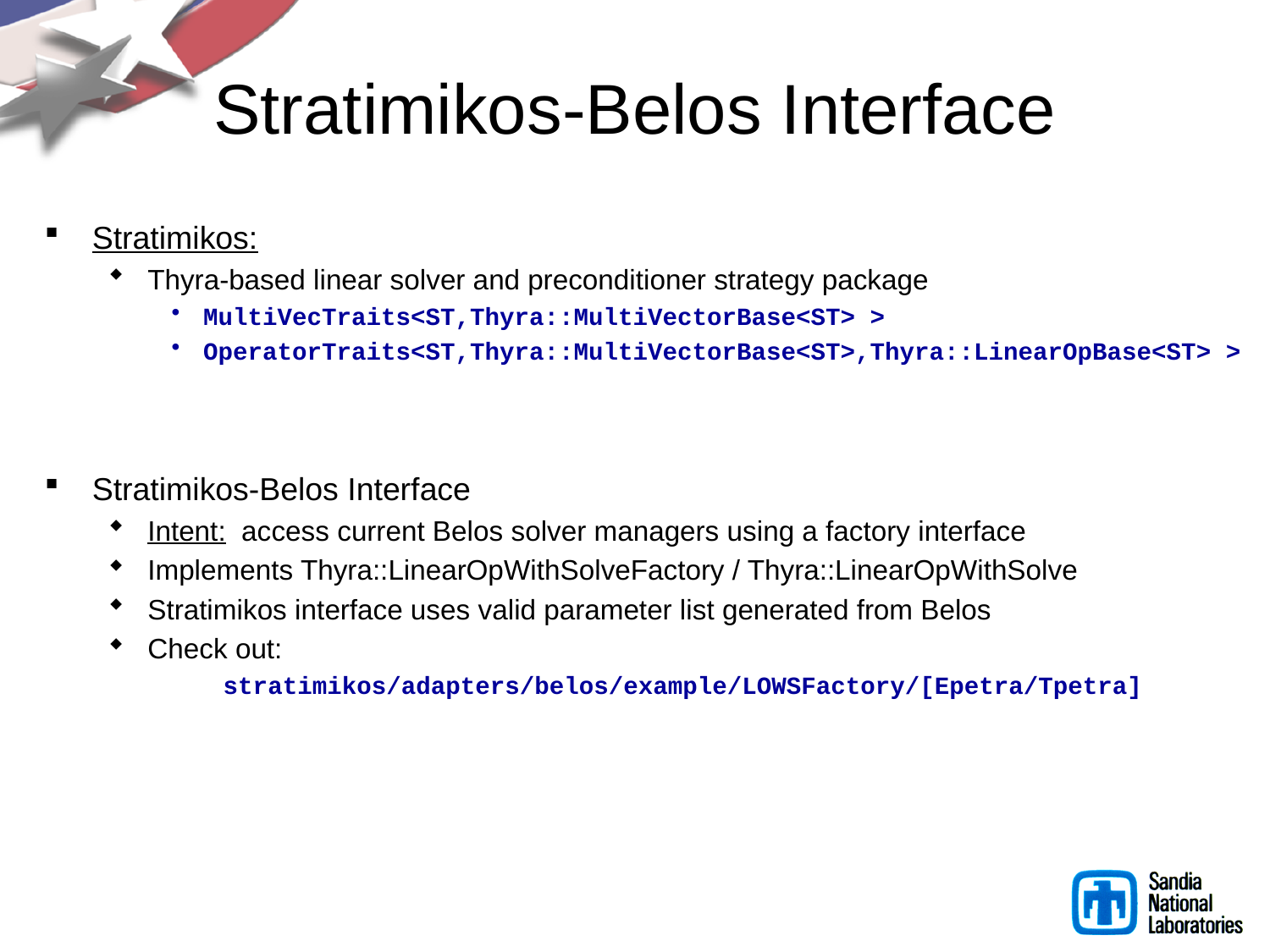

# Stratimikos-Belos Interface
Stratimikos:
Thyra-based linear solver and preconditioner strategy package
MultiVecTraits<ST,Thyra::MultiVectorBase<ST> >
OperatorTraits<ST,Thyra::MultiVectorBase<ST>,Thyra::LinearOpBase<ST> >

Stratimikos-Belos Interface
Intent:  access current Belos solver managers using a factory interface
Implements Thyra::LinearOpWithSolveFactory / Thyra::LinearOpWithSolve
Stratimikos interface uses valid parameter list generated from Belos
Check out:
stratimikos/adapters/belos/example/LOWSFactory/[Epetra/Tpetra]